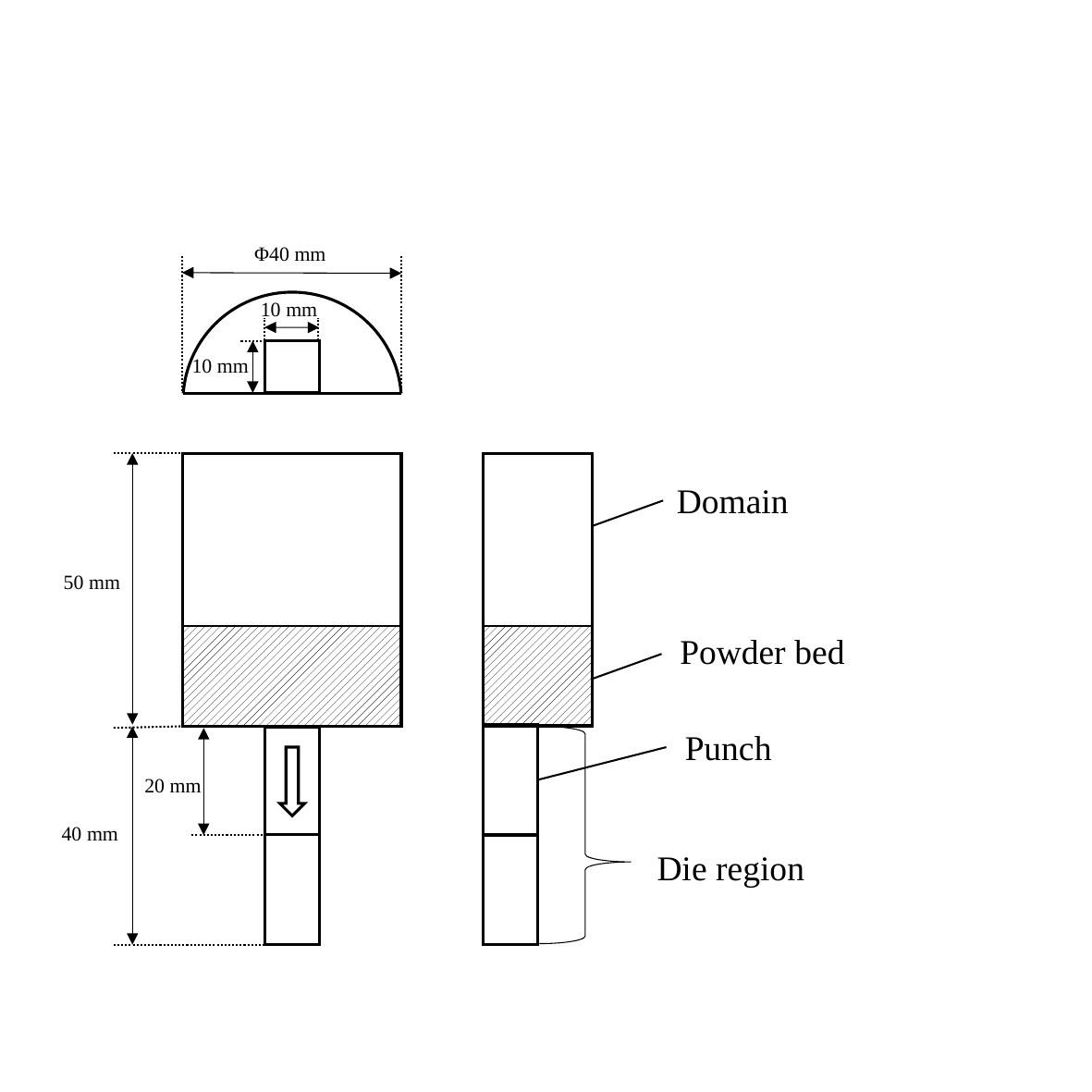

Φ40 mm
10 mm

10 mm

Domain
50 mm
Powder bed

Punch

20 mm
40 mm
Die region